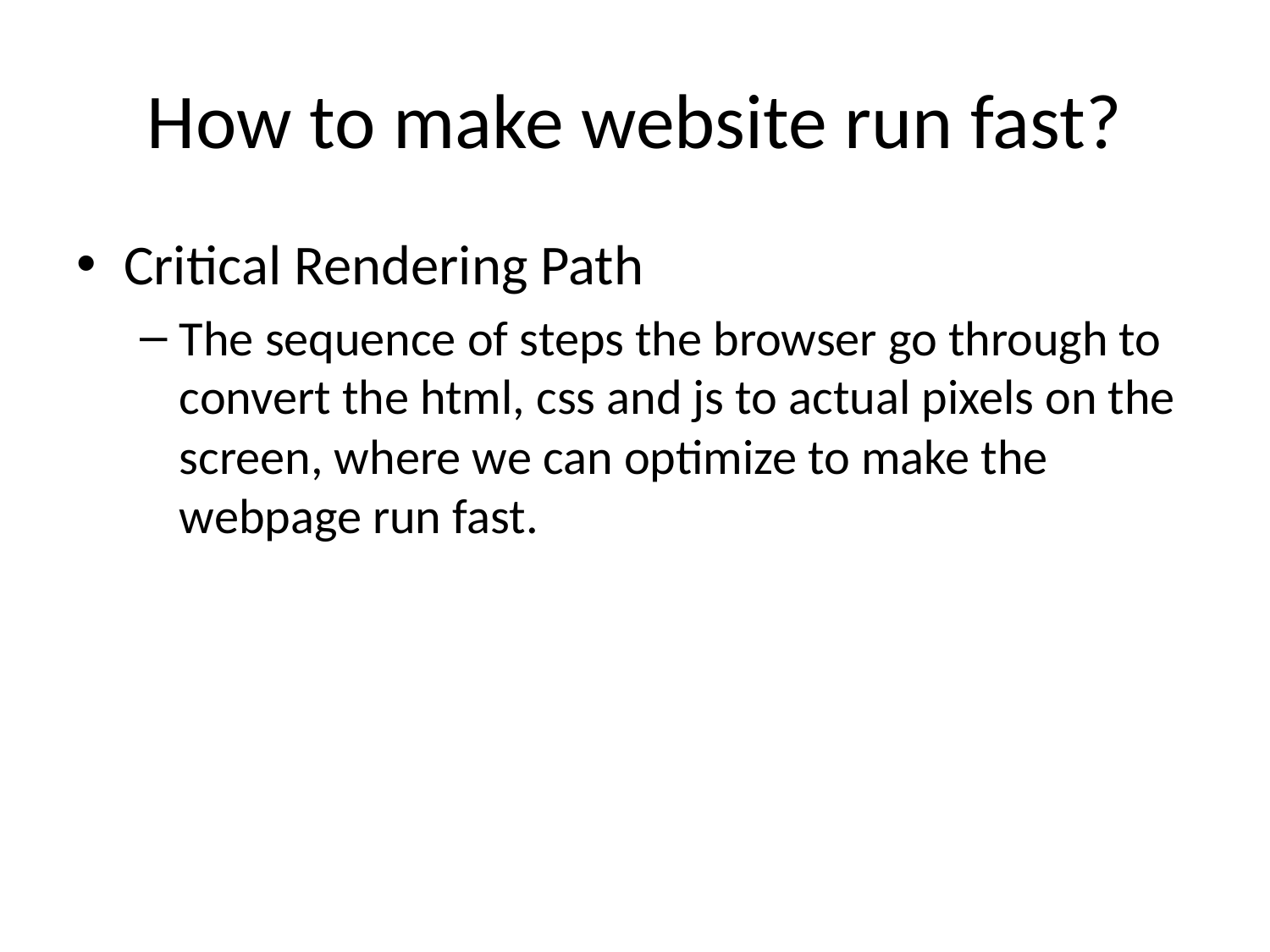

# How to make website run fast?
Critical Rendering Path
The sequence of steps the browser go through to convert the html, css and js to actual pixels on the screen, where we can optimize to make the webpage run fast.